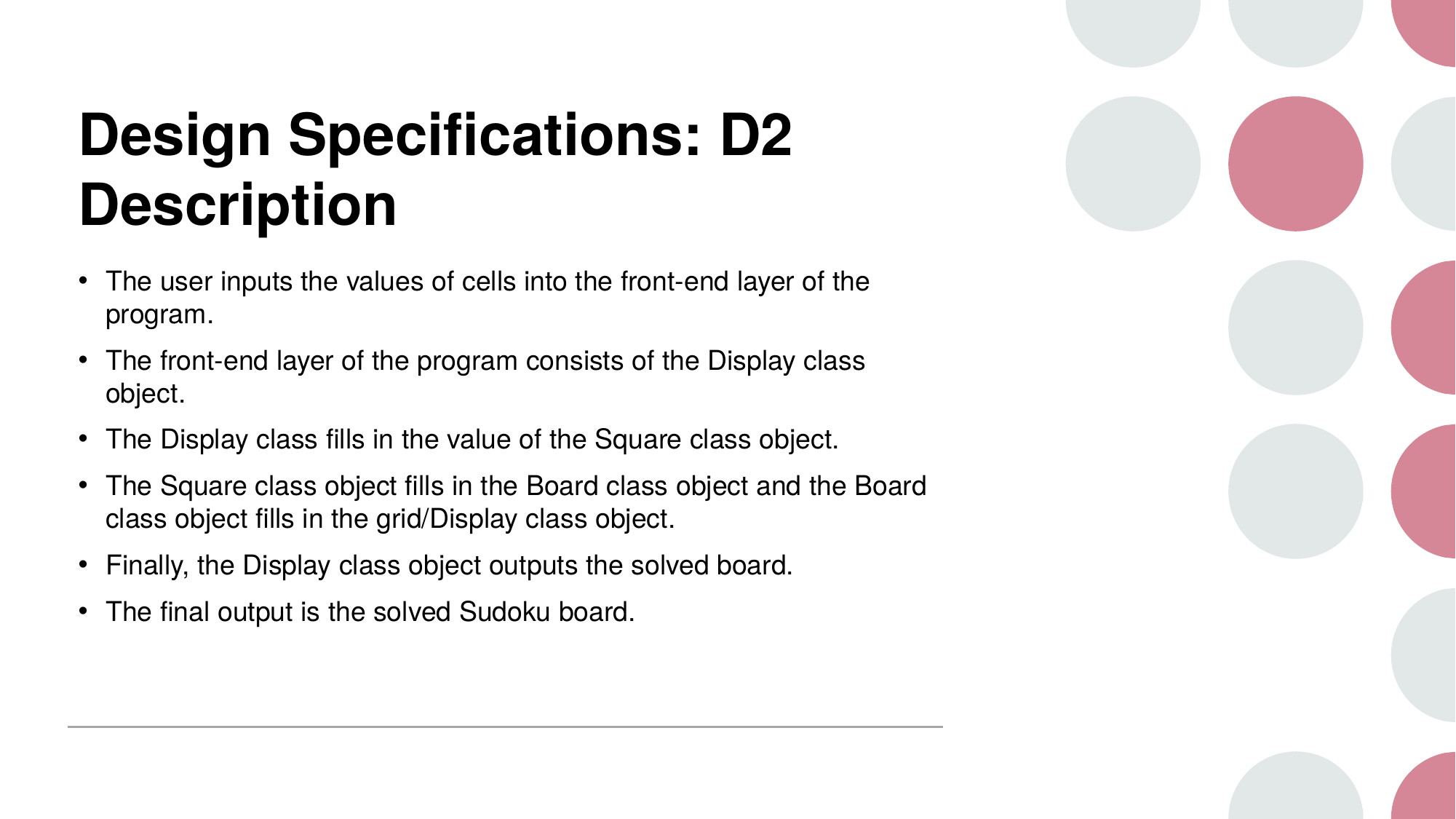

# Design Specifications: D2 Description
The user inputs the values of cells into the front-end layer of the program.
The front-end layer of the program consists of the Display class object.
The Display class fills in the value of the Square class object.
The Square class object fills in the Board class object and the Board class object fills in the grid/Display class object.
Finally, the Display class object outputs the solved board.
The final output is the solved Sudoku board.